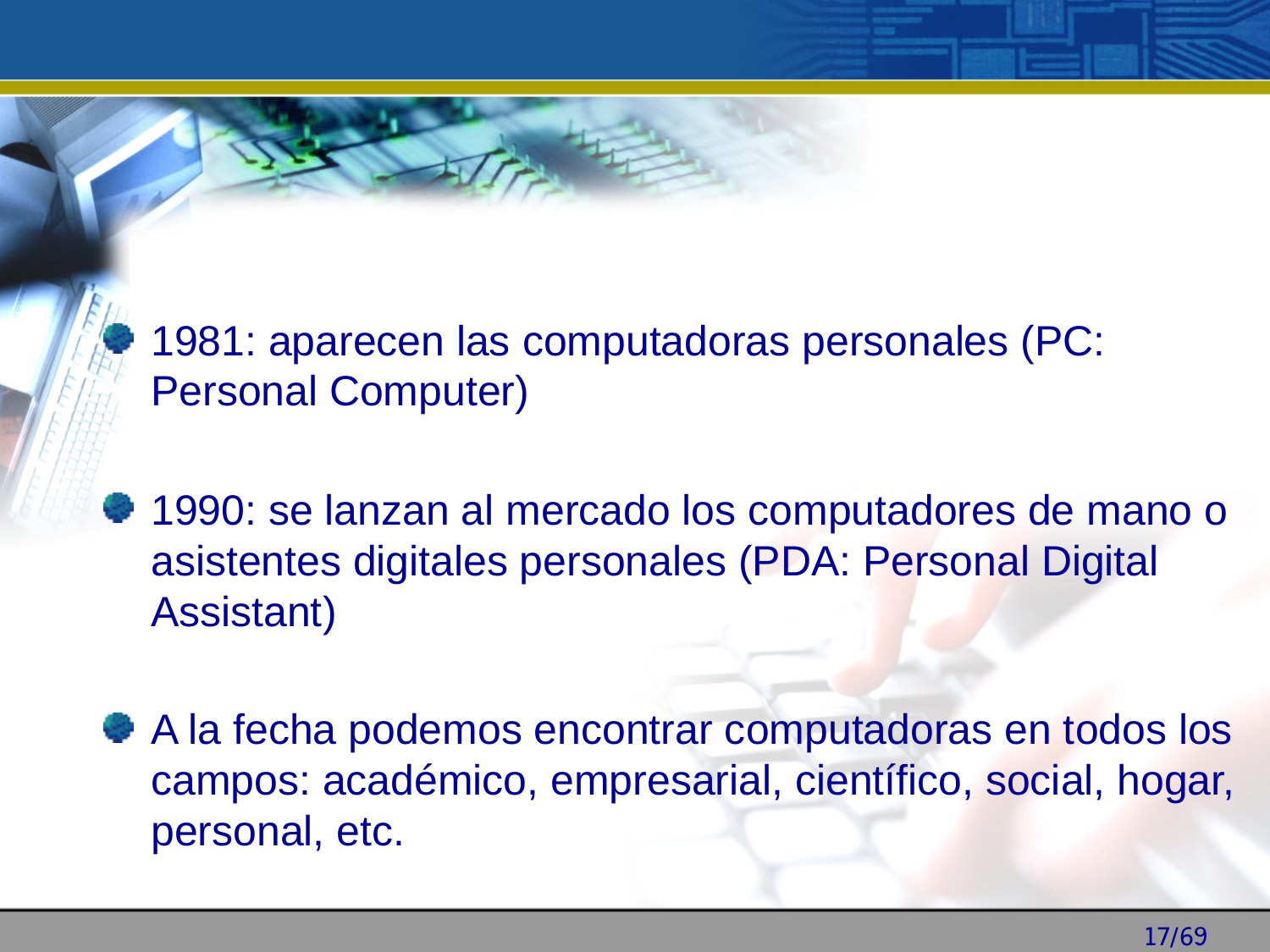

1981: aparecen las computadoras personales (PC: Personal Computer)

1990: se lanzan al mercado los computadores de mano o asistentes digitales personales (PDA: Personal Digital Assistant)

A la fecha podemos encontrar computadoras en todos los campos: académico, empresarial, científico, social, hogar, personal, etc.